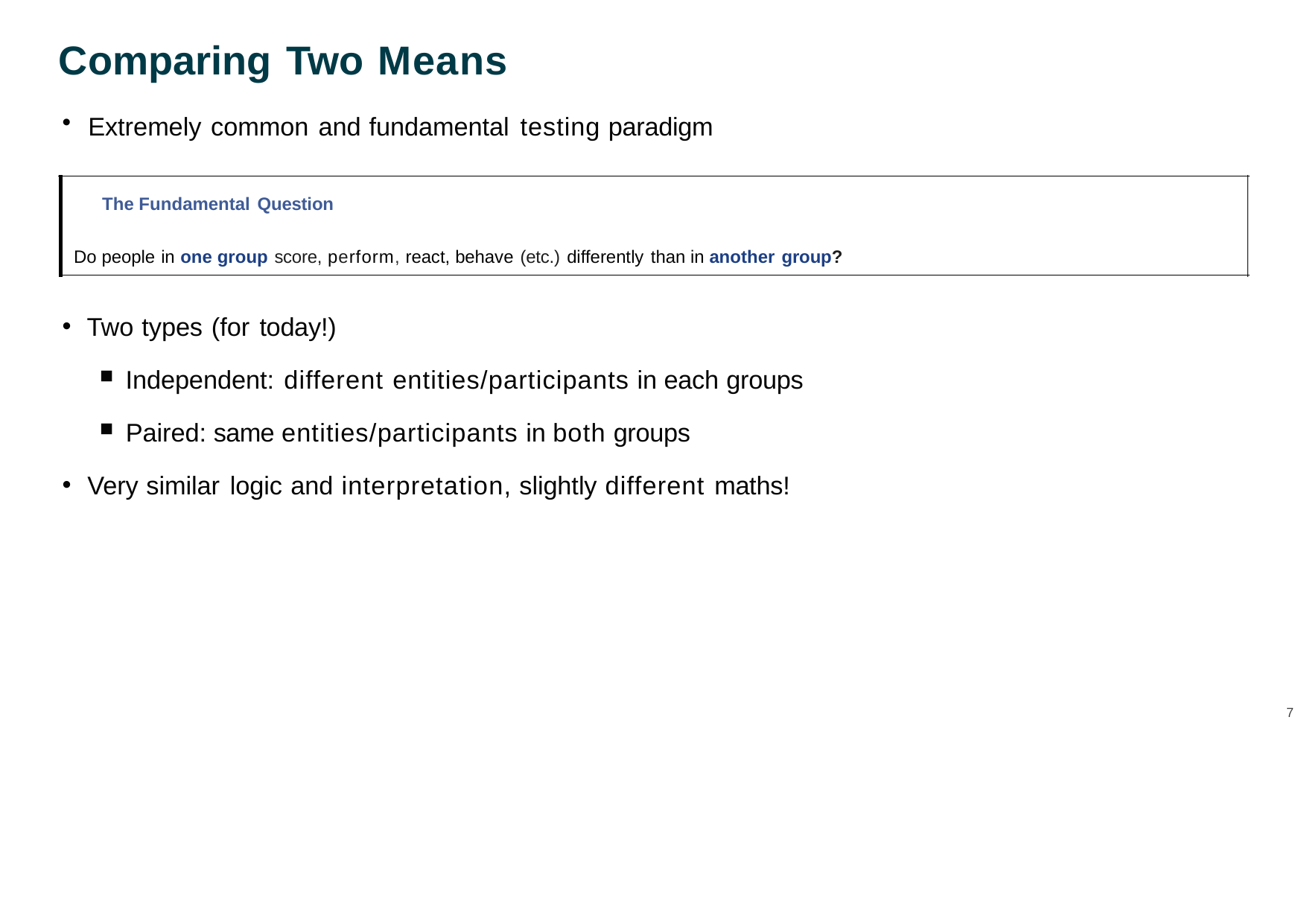

# Comparing Two Means
Extremely common and fundamental testing paradigm

The Fundamental Question

Do people in one group score, perform, react, behave (etc.) differently than in another group?

Two types (for today!)
Independent: different entities/participants in each groups
Paired: same entities/participants in both groups
Very similar logic and interpretation, slightly different maths!

7